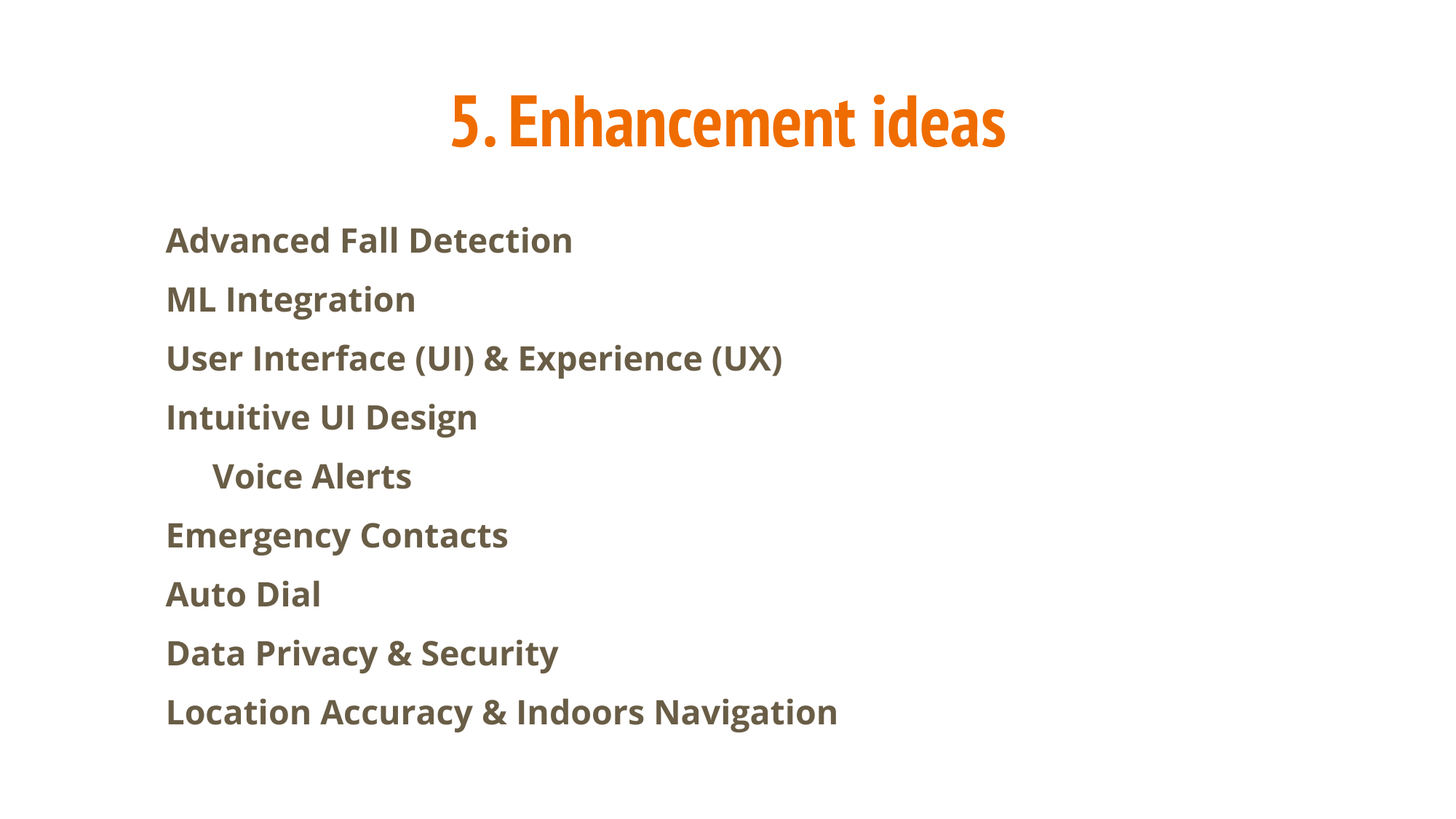

# 5. Enhancement ideas
Advanced Fall Detection
	ML Integration
User Interface (UI) & Experience (UX)
	Intuitive UI Design
		Voice Alerts
Emergency Contacts
	Auto Dial
Data Privacy & Security
Location Accuracy & Indoors Navigation